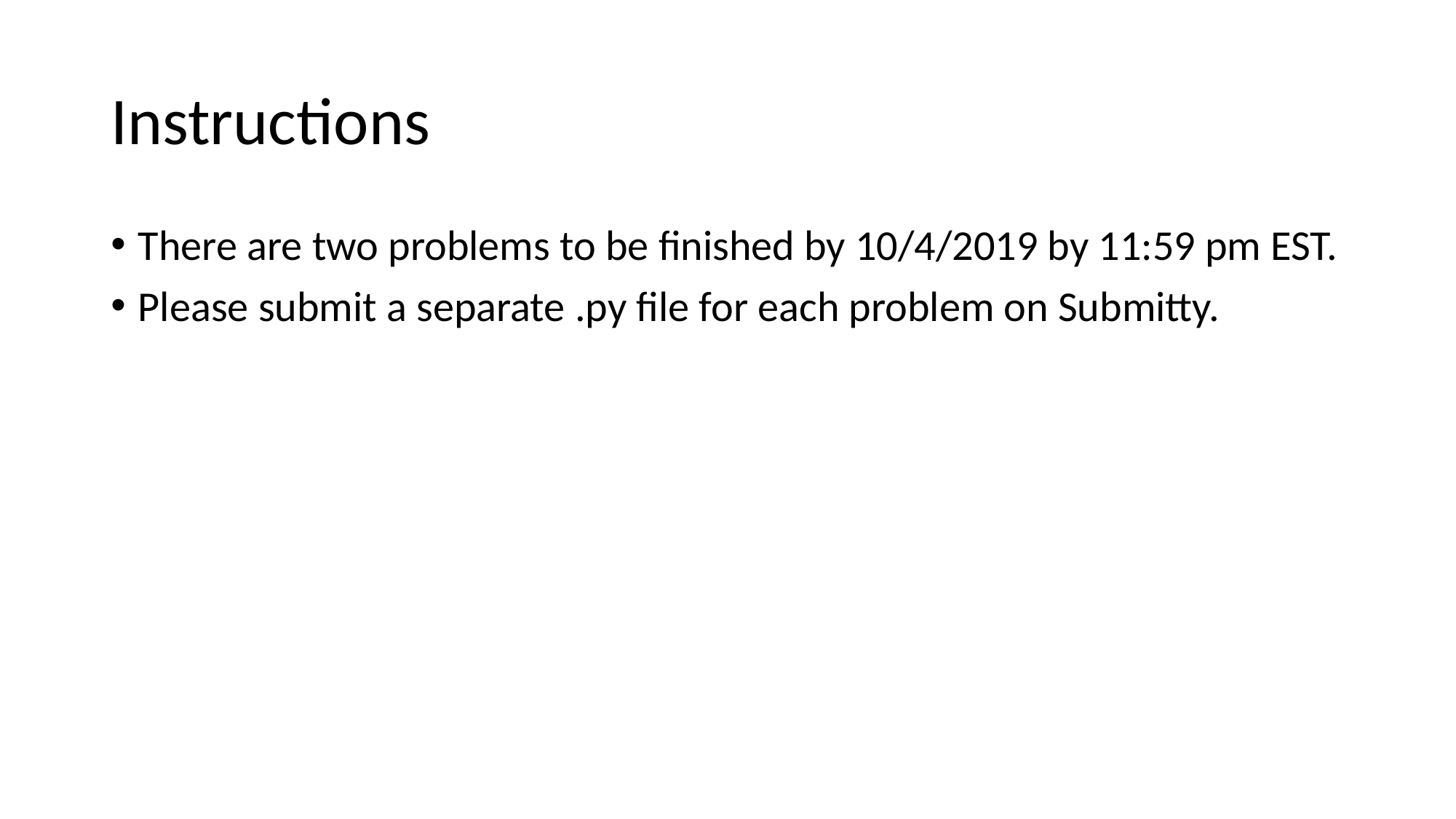

# Instructions
There are two problems to be finished by 10/4/2019 by 11:59 pm EST.
Please submit a separate .py file for each problem on Submitty.